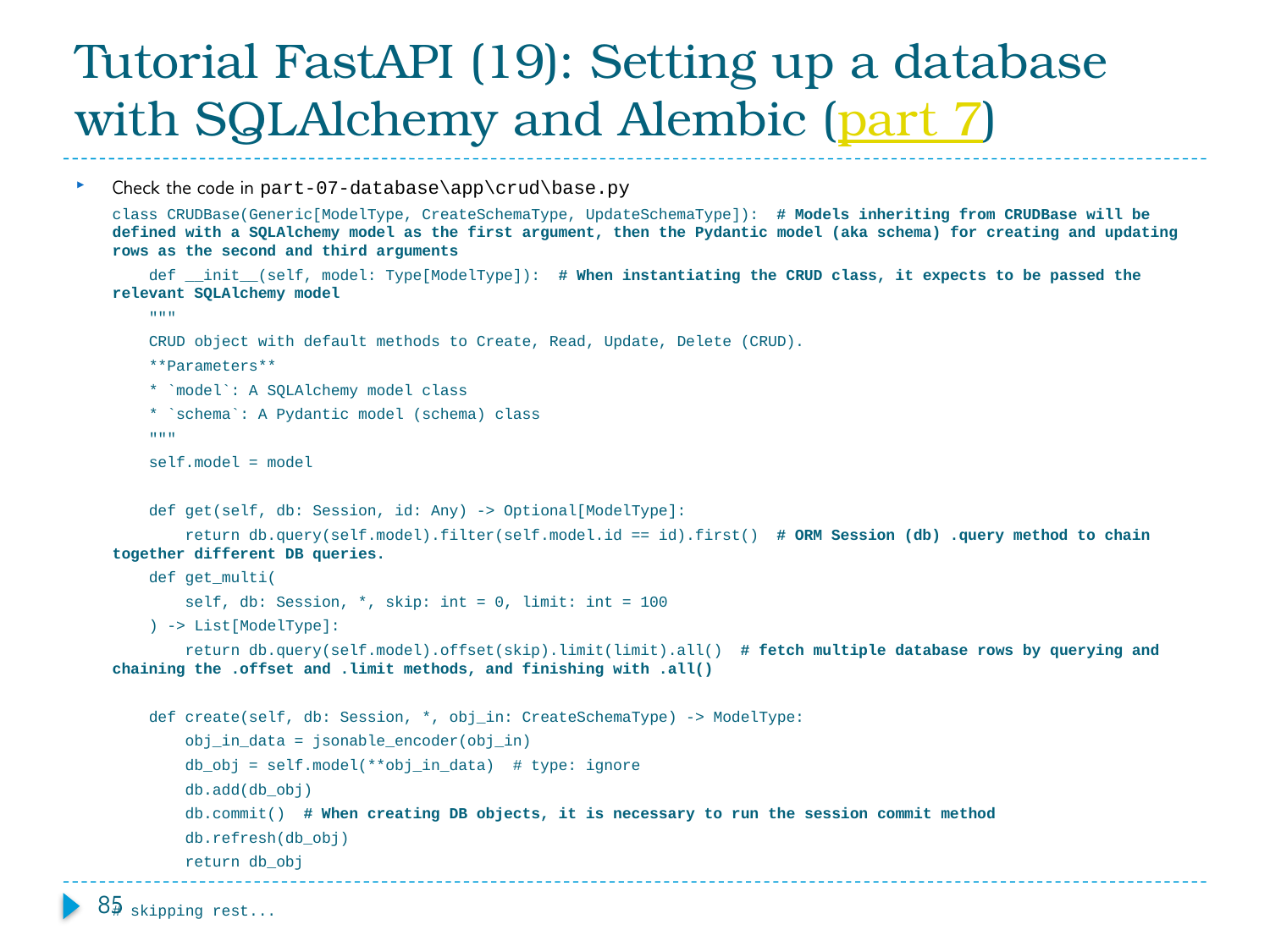

# Tutorial FastAPI (19): Setting up a database with SQLAlchemy and Alembic (part 7)
Check the code in part-07-database\app\crud\base.py
class CRUDBase(Generic[ModelType, CreateSchemaType, UpdateSchemaType]):  # Models inheriting from CRUDBase will be defined with a SQLAlchemy model as the first argument, then the Pydantic model (aka schema) for creating and updating rows as the second and third arguments
    def __init__(self, model: Type[ModelType]):  # When instantiating the CRUD class, it expects to be passed the relevant SQLAlchemy model
    """
    CRUD object with default methods to Create, Read, Update, Delete (CRUD).
    **Parameters**
    * `model`: A SQLAlchemy model class
    * `schema`: A Pydantic model (schema) class
    """
    self.model = model

    def get(self, db: Session, id: Any) -> Optional[ModelType]:
        return db.query(self.model).filter(self.model.id == id).first()  # ORM Session (db) .query method to chain together different DB queries.
    def get_multi(
        self, db: Session, *, skip: int = 0, limit: int = 100
    ) -> List[ModelType]:
        return db.query(self.model).offset(skip).limit(limit).all()  # fetch multiple database rows by querying and chaining the .offset and .limit methods, and finishing with .all()

    def create(self, db: Session, *, obj_in: CreateSchemaType) -> ModelType:
        obj_in_data = jsonable_encoder(obj_in)
        db_obj = self.model(**obj_in_data)  # type: ignore
        db.add(db_obj)
        db.commit()  # When creating DB objects, it is necessary to run the session commit method
        db.refresh(db_obj)
        return db_obj

# skipping rest...

85